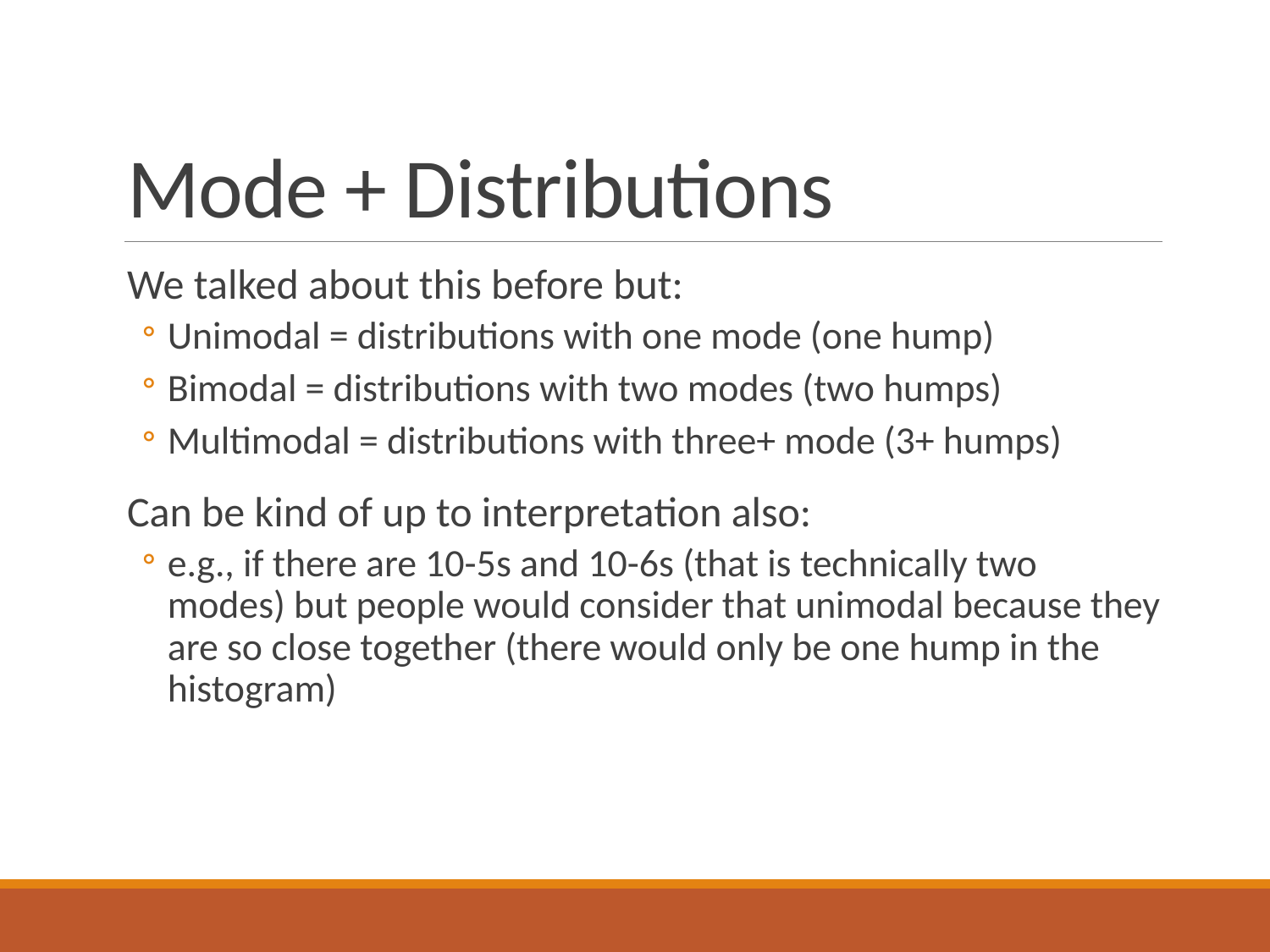

# Mode + Distributions
We talked about this before but:
Unimodal = distributions with one mode (one hump)
Bimodal = distributions with two modes (two humps)
Multimodal = distributions with three+ mode (3+ humps)
Can be kind of up to interpretation also:
e.g., if there are 10-5s and 10-6s (that is technically two modes) but people would consider that unimodal because they are so close together (there would only be one hump in the histogram)